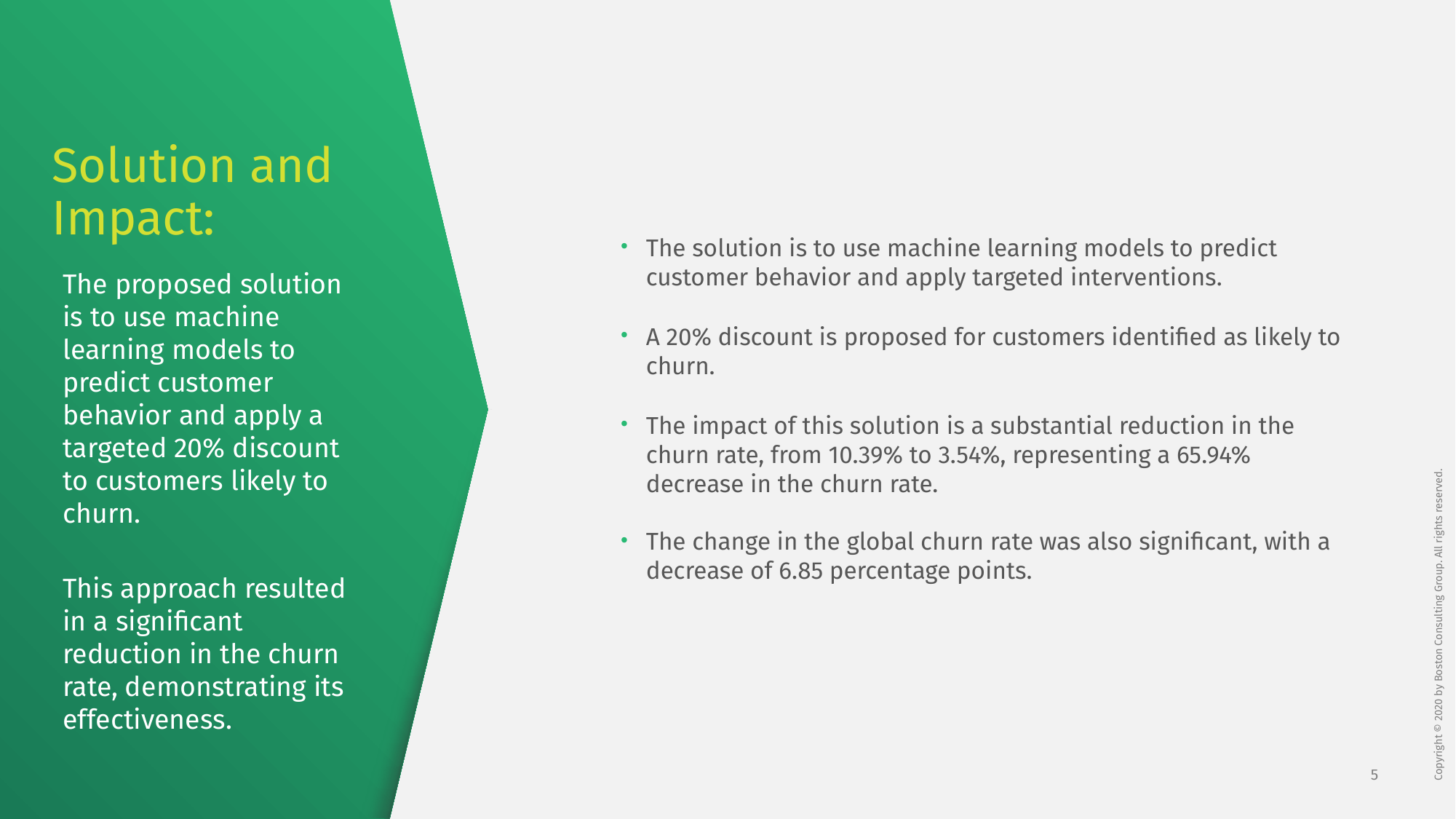

# Solution and Impact:

The solution is to use machine learning models to predict customer behavior and apply targeted interventions.

A 20% discount is proposed for customers identified as likely to churn.

The impact of this solution is a substantial reduction in the churn rate, from 10.39% to 3.54%, representing a 65.94% decrease in the churn rate.

The change in the global churn rate was also significant, with a decrease of 6.85 percentage points.
The proposed solution is to use machine learning models to predict customer behavior and apply a targeted 20% discount to customers likely to churn.

This approach resulted in a significant reduction in the churn rate, demonstrating its effectiveness.